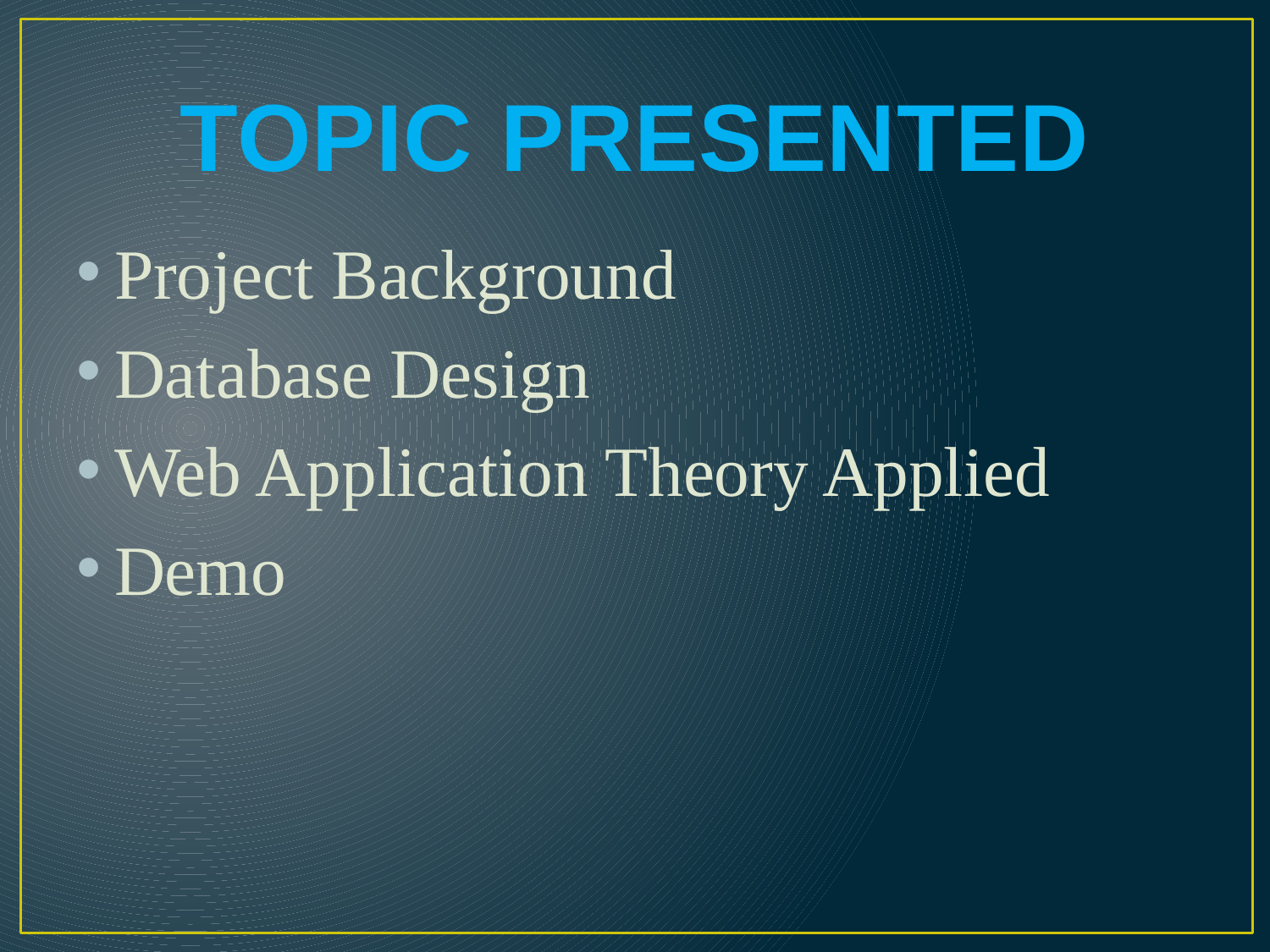

# TOPIC PRESENTED
Project Background
Database Design
Web Application Theory Applied
Demo